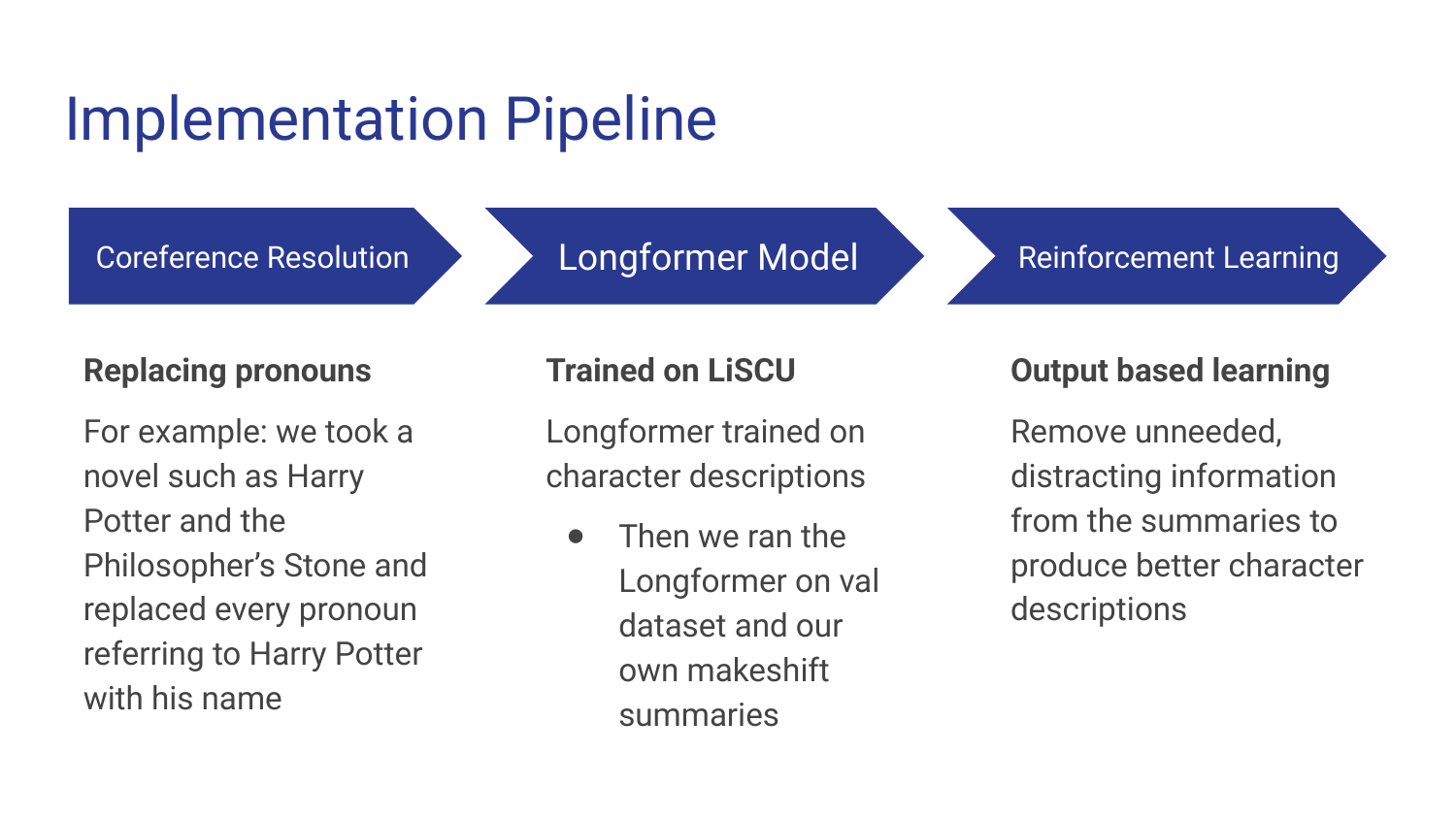

# Implementation Pipeline

Coreference Resolution
Longformer Model
Reinforcement Learning
Replacing pronouns
For example: we took a novel such as Harry Potter and the Philosopher’s Stone and replaced every pronoun referring to Harry Potter with his name
Trained on LiSCU
Longformer trained on character descriptions
Then we ran the Longformer on val dataset and our own makeshift summaries
Output based learning
Remove unneeded, distracting information from the summaries to produce better character descriptions